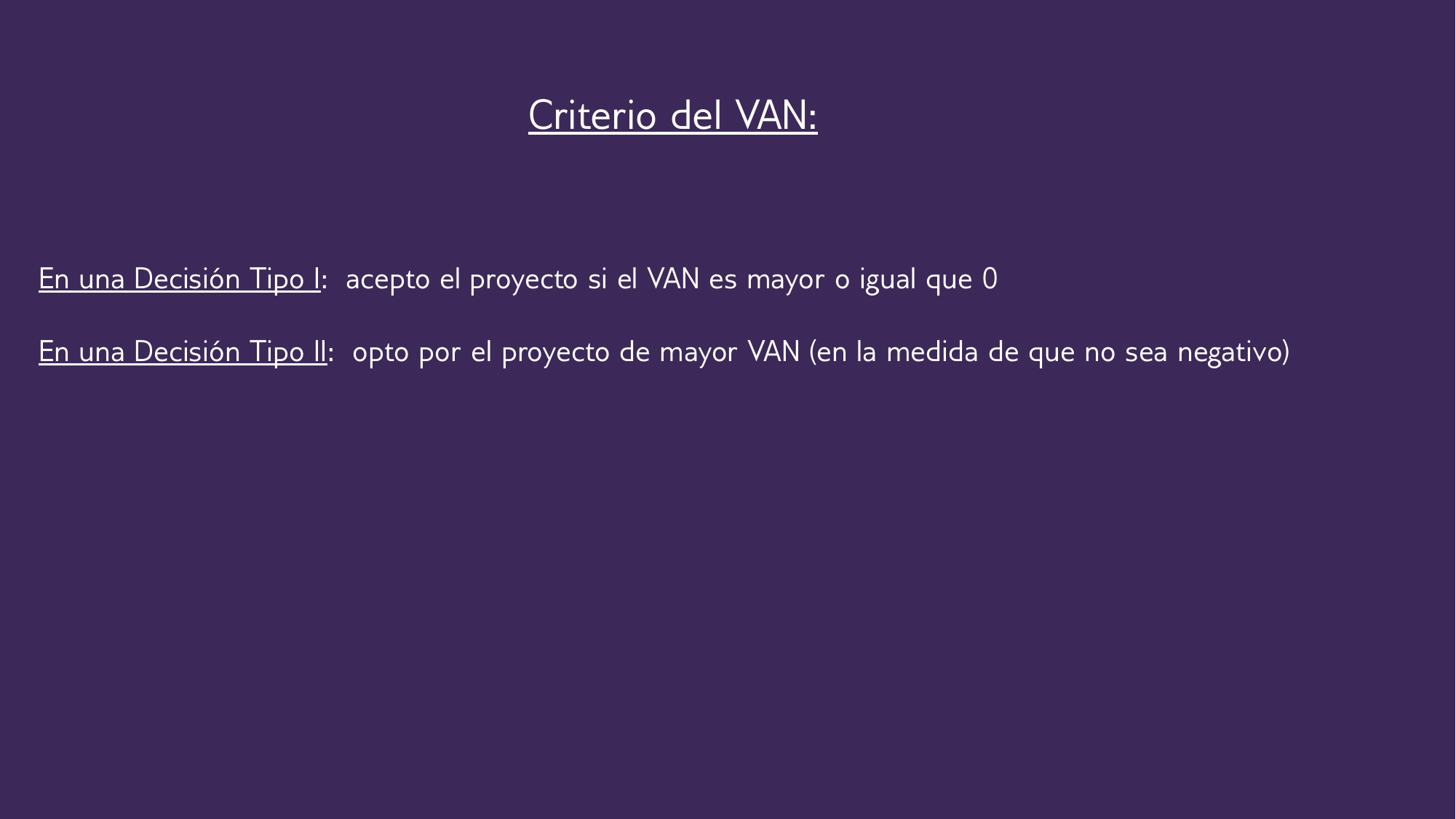

Criterio del VAN:
En una Decisión Tipo I:  acepto el proyecto si el VAN es mayor o igual que 0

En una Decisión Tipo II:  opto por el proyecto de mayor VAN (en la medida de que no sea negativo)